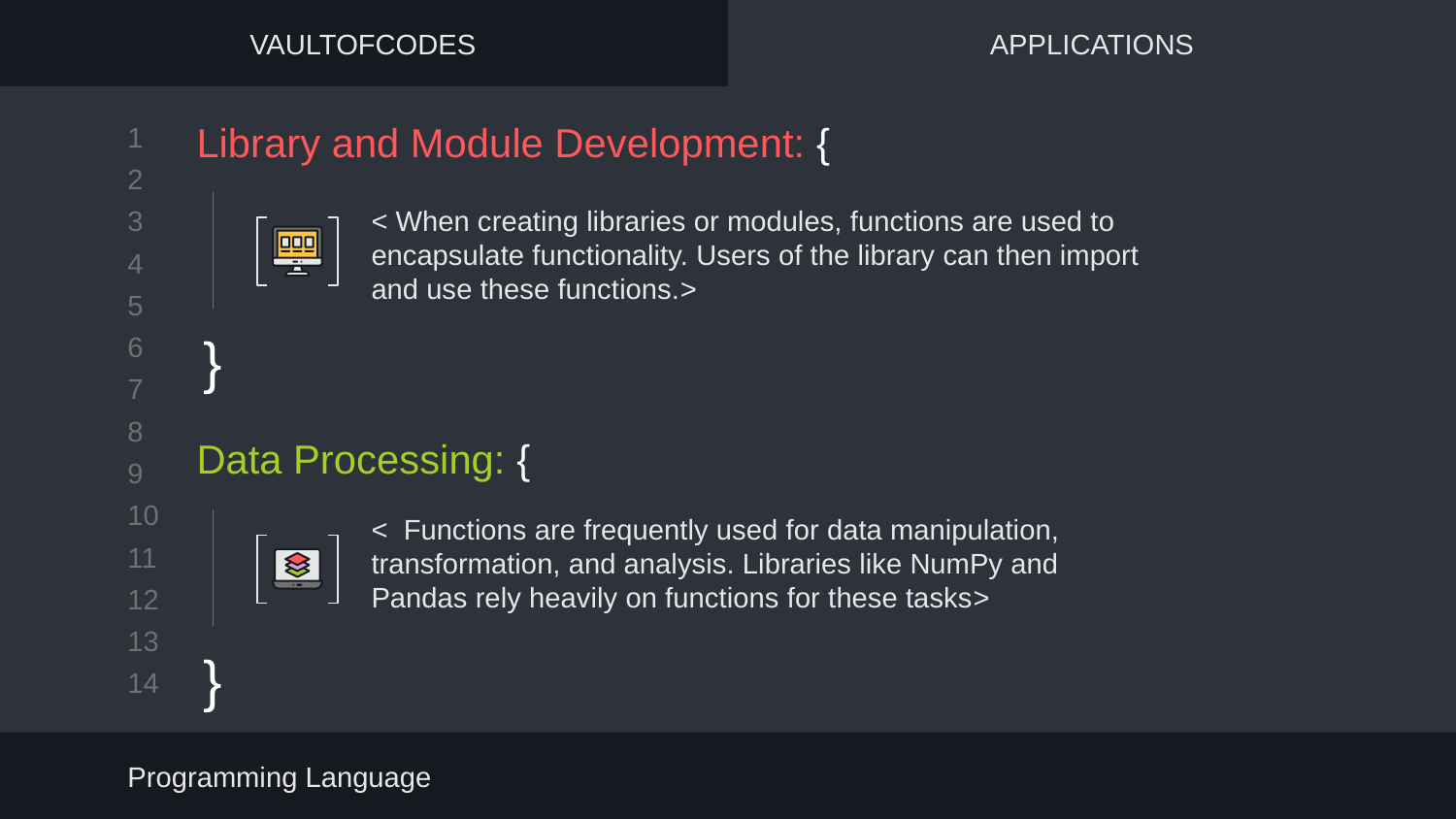

VAULTOFCODES
APPLICATIONS
# Library and Module Development: {
< When creating libraries or modules, functions are used to encapsulate functionality. Users of the library can then import and use these functions.>
}

Data Processing: {
<  Functions are frequently used for data manipulation, transformation, and analysis. Libraries like NumPy and Pandas rely heavily on functions for these tasks>
}

Programming Language